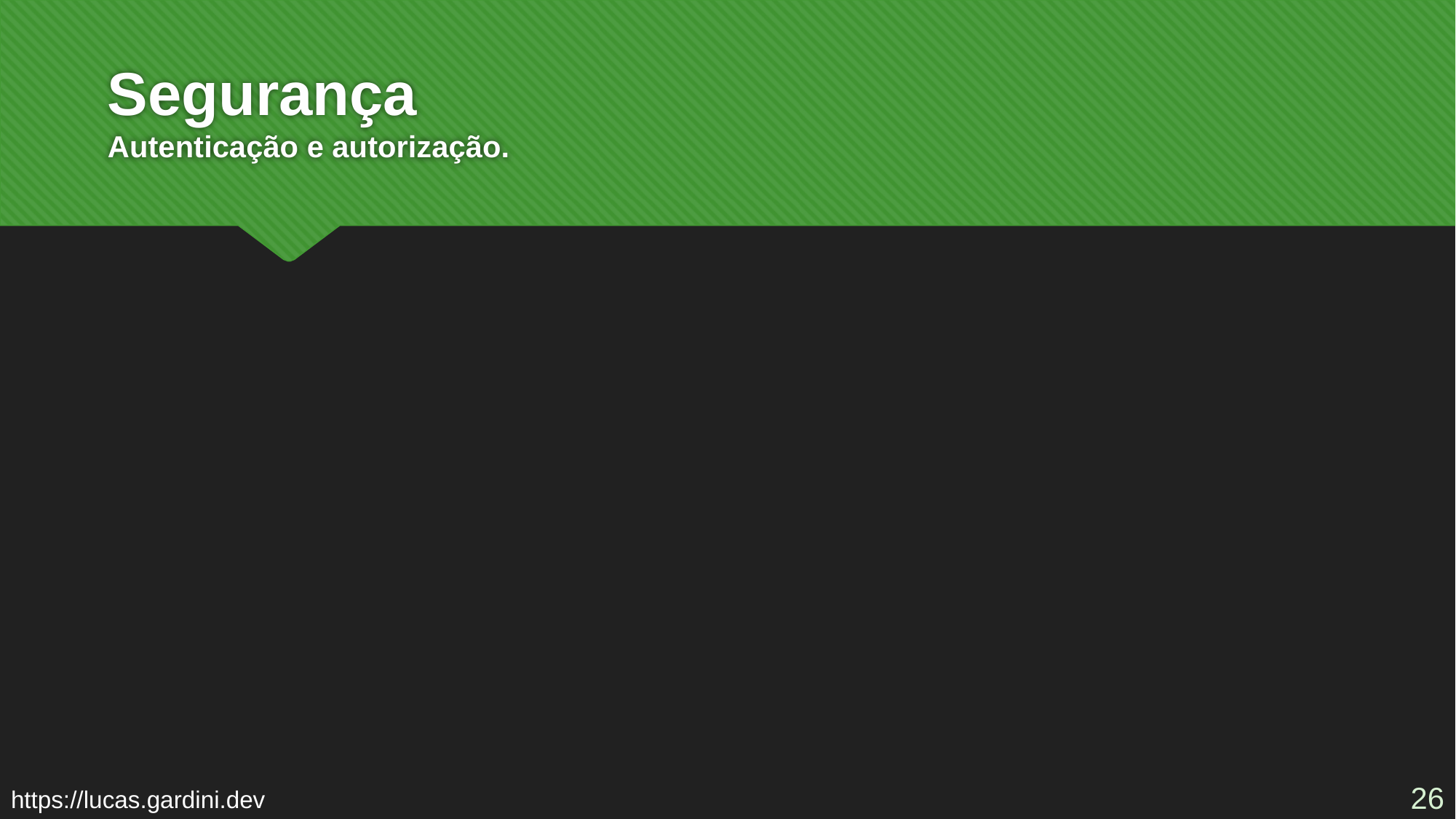

# Segurança Autenticação e autorização.

26
https://lucas.gardini.dev